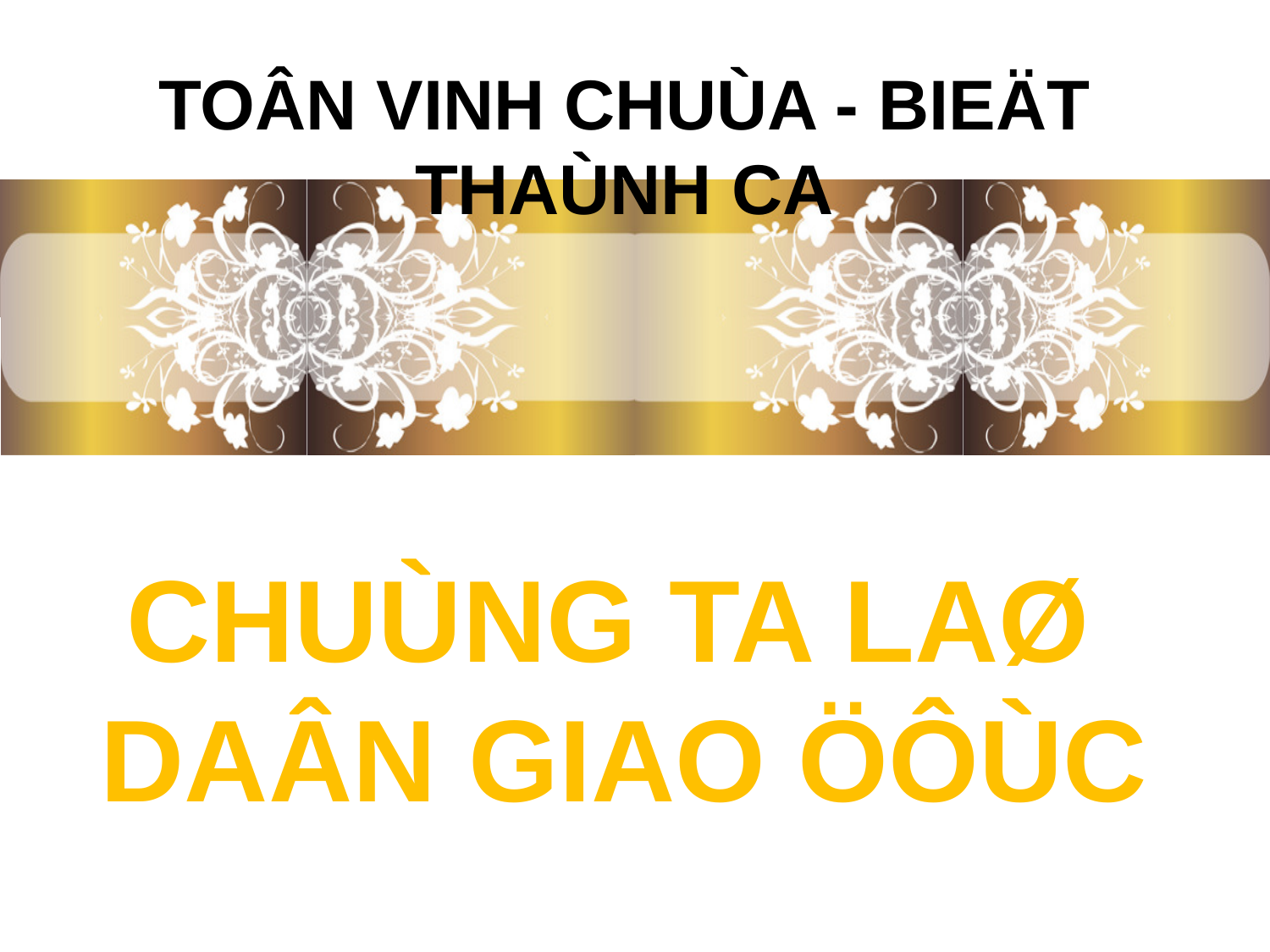

TOÂN VINH CHUÙA - BIEÄT THAÙNH CA
CHUÙNG TA LAØ
DAÂN GIAO ÖÔÙC